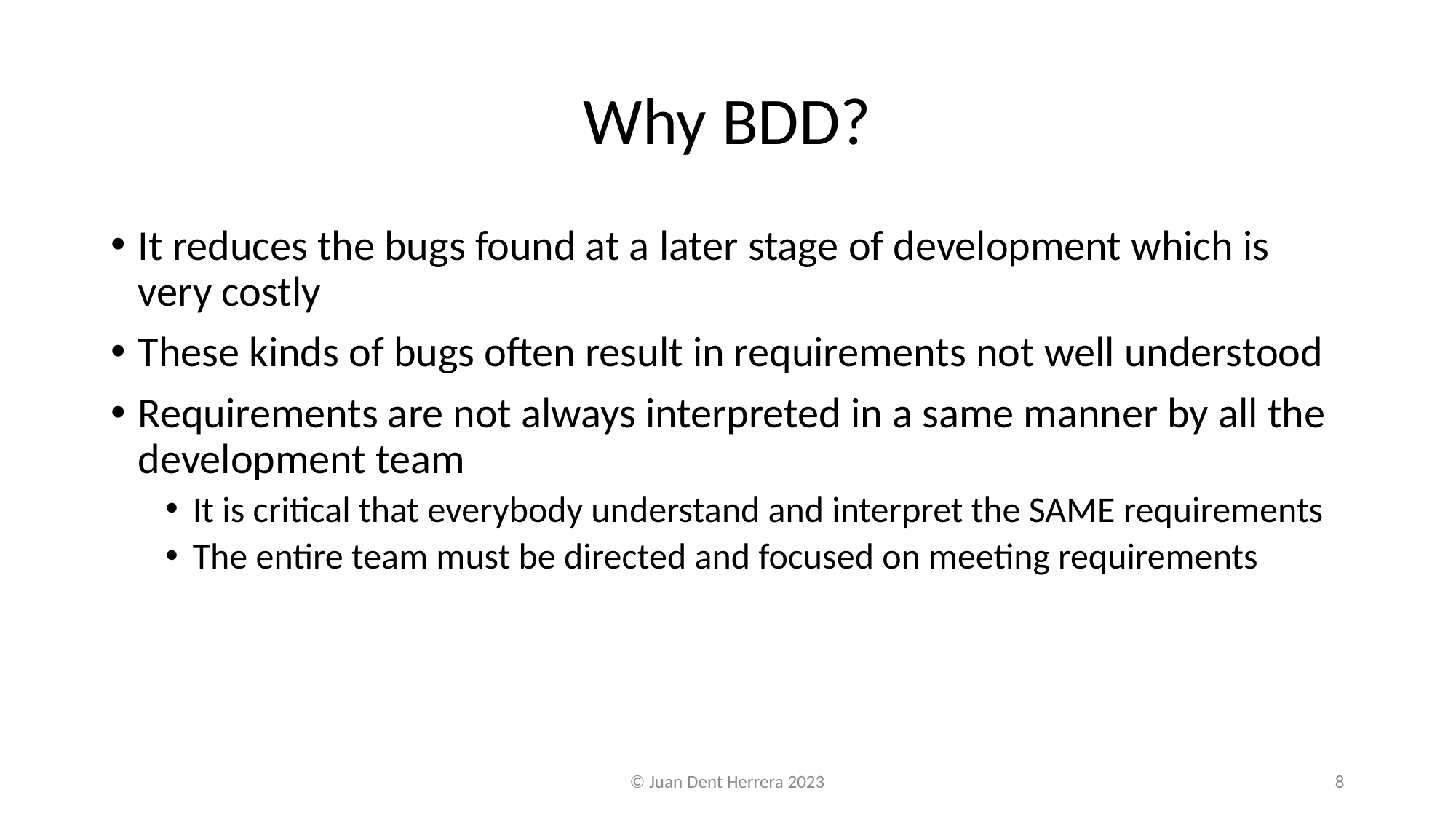

# Why BDD?
It reduces the bugs found at a later stage of development which is very costly
These kinds of bugs often result in requirements not well understood
Requirements are not always interpreted in a same manner by all the development team
It is critical that everybody understand and interpret the SAME requirements
The entire team must be directed and focused on meeting requirements

© Juan Dent Herrera 2023
8